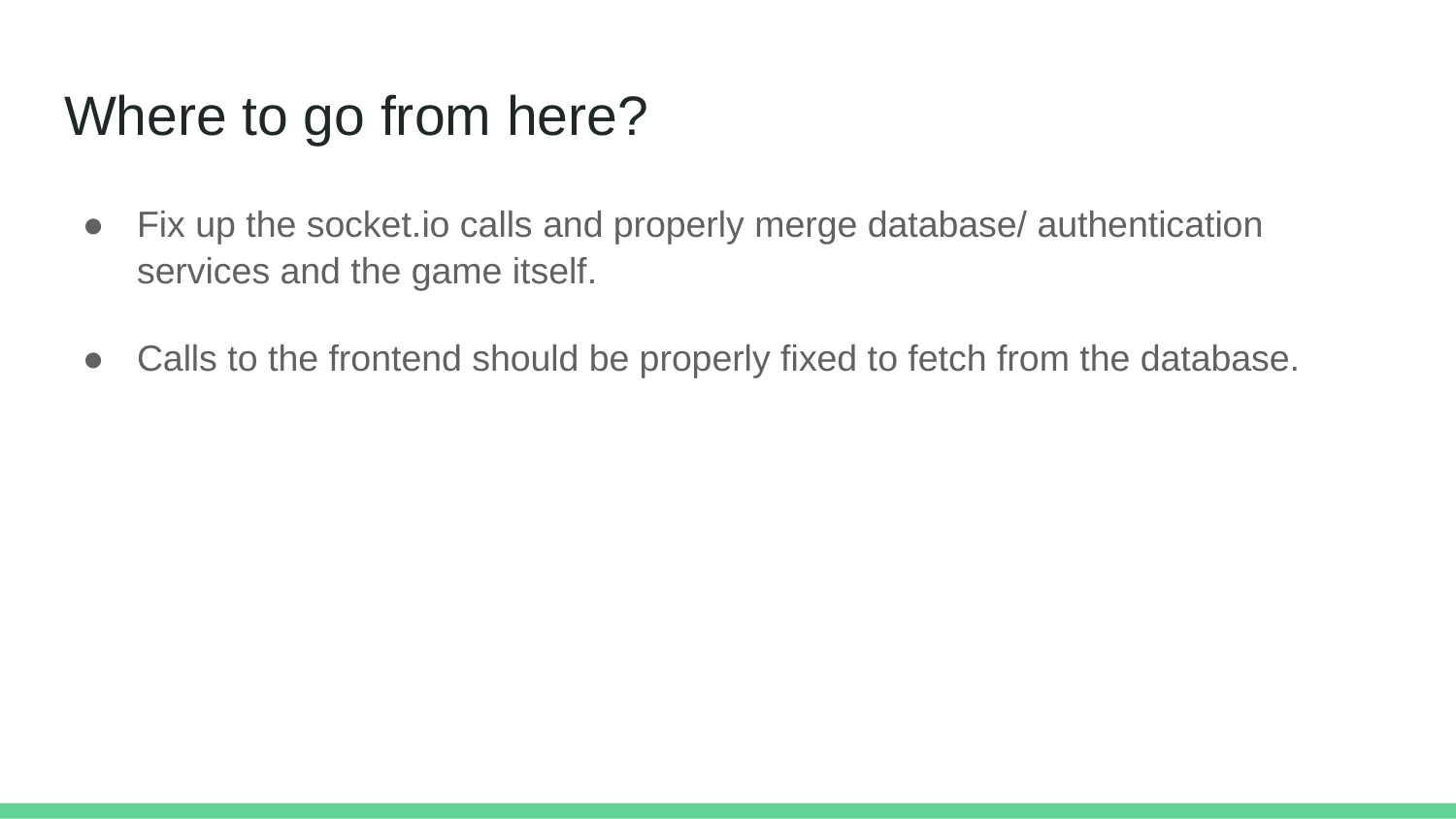

# Where to go from here?
Fix up the socket.io calls and properly merge database/ authentication services and the game itself.
Calls to the frontend should be properly fixed to fetch from the database.